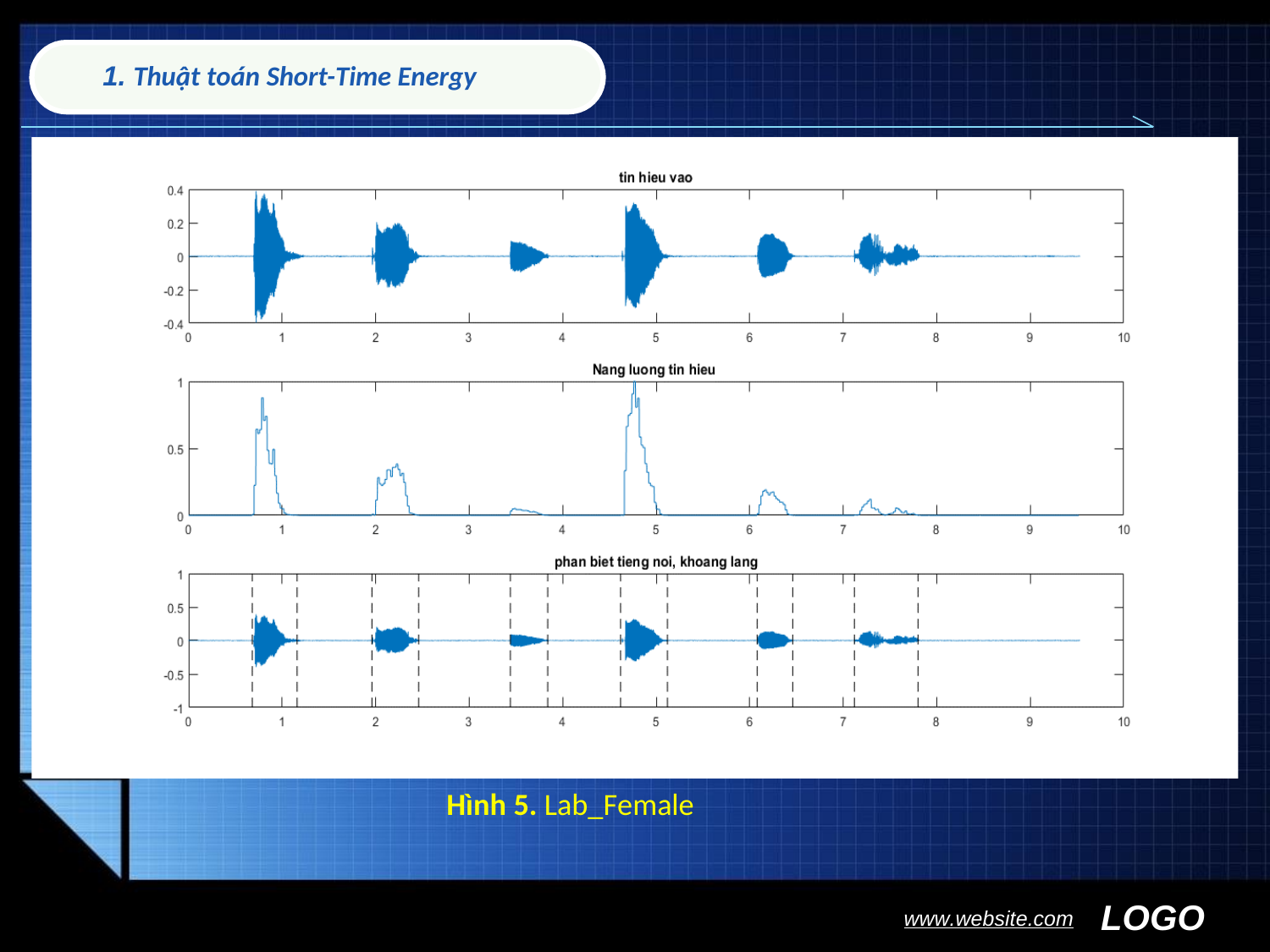

1. Thuật toán Short-Time Energy

Hình 5. Lab_Female
LOGO
www.website.com